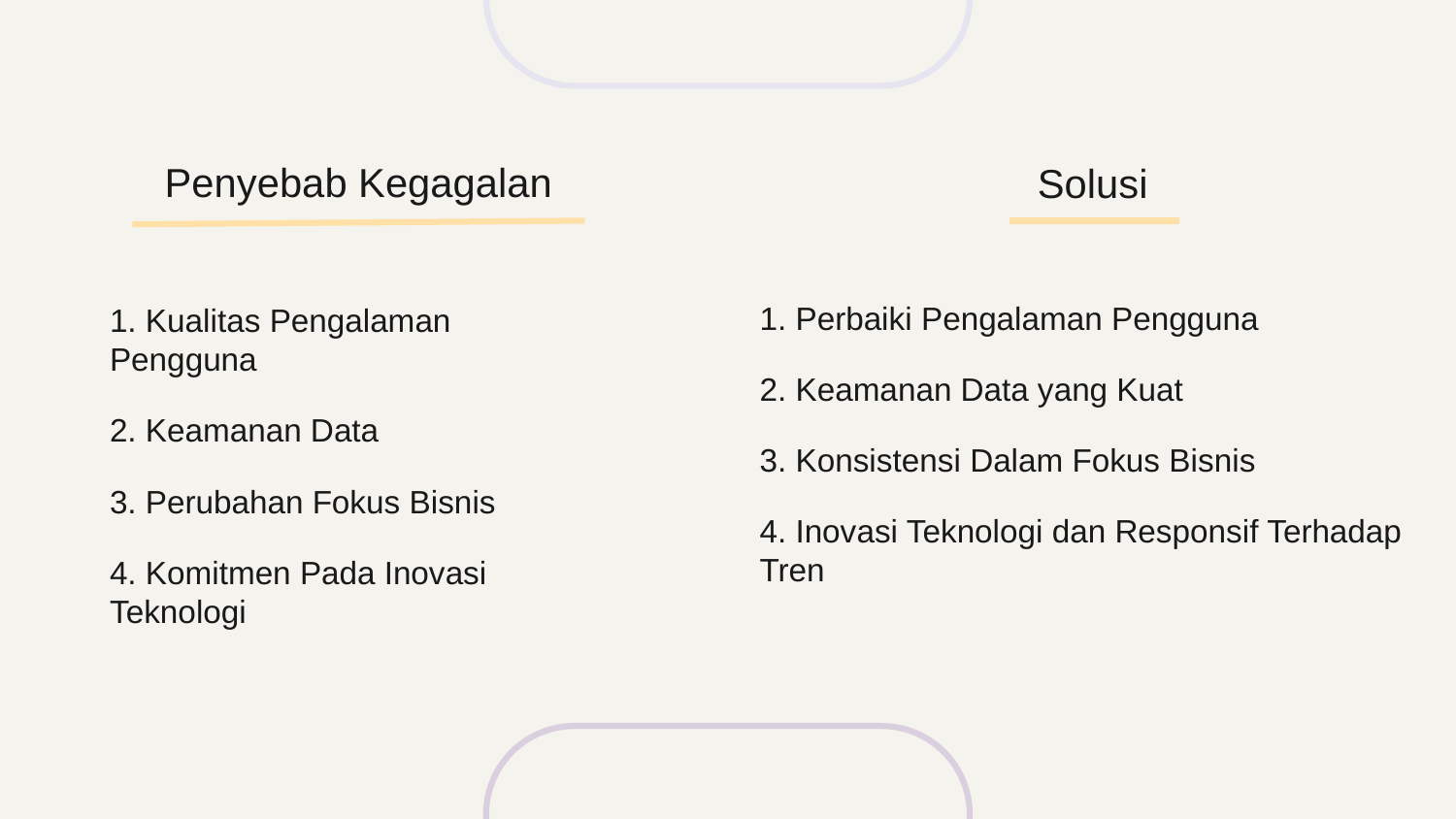

# Penyebab Kegagalan
Solusi
1. Perbaiki Pengalaman Pengguna
2. Keamanan Data yang Kuat
3. Konsistensi Dalam Fokus Bisnis
4. Inovasi Teknologi dan Responsif Terhadap Tren
1. Kualitas Pengalaman Pengguna
2. Keamanan Data
3. Perubahan Fokus Bisnis
4. Komitmen Pada Inovasi Teknologi